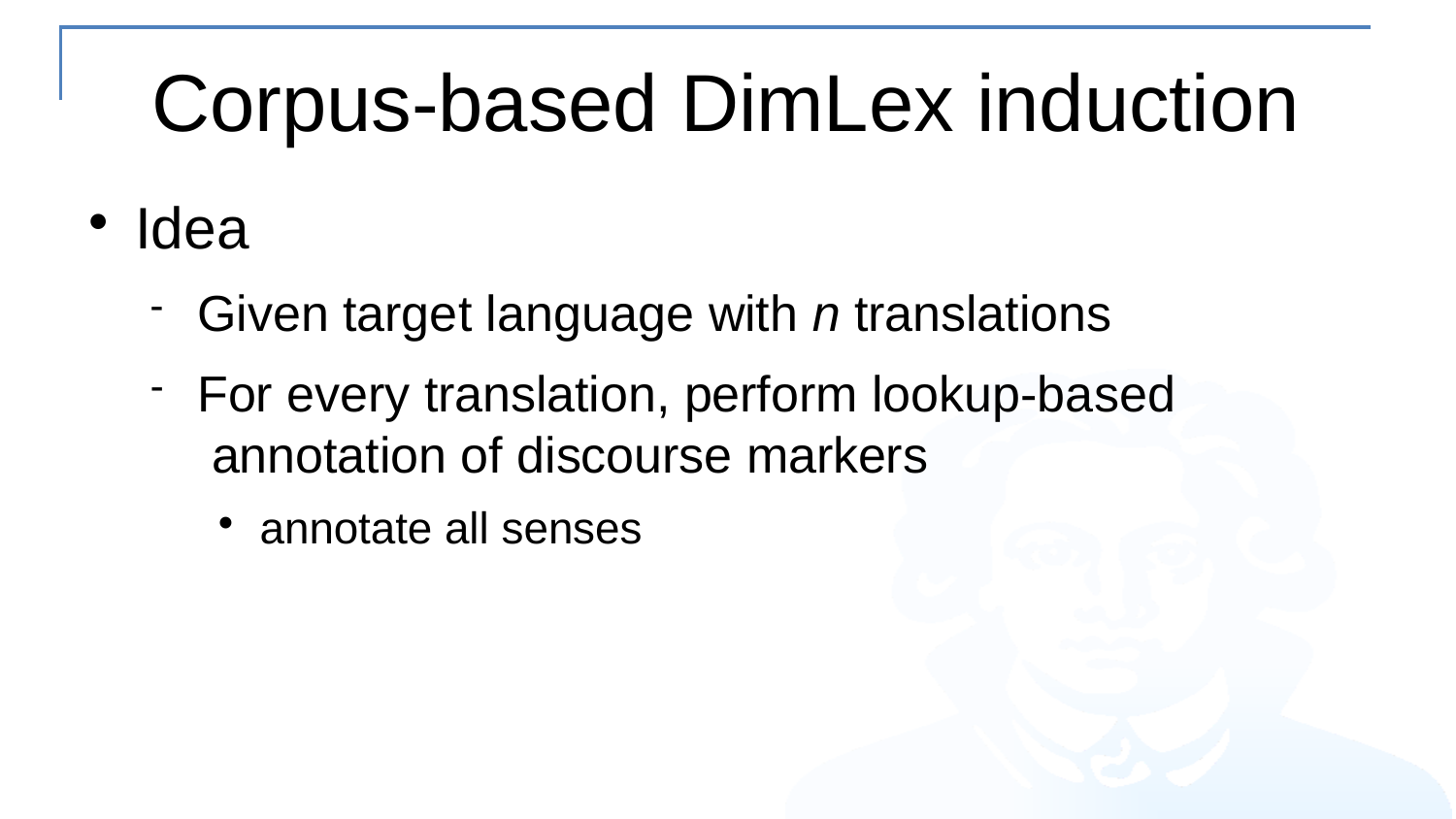

# Corpus-based DimLex induction
Idea
Given target language with n translations
For every translation, perform lookup-based  annotation of discourse markers
annotate all senses